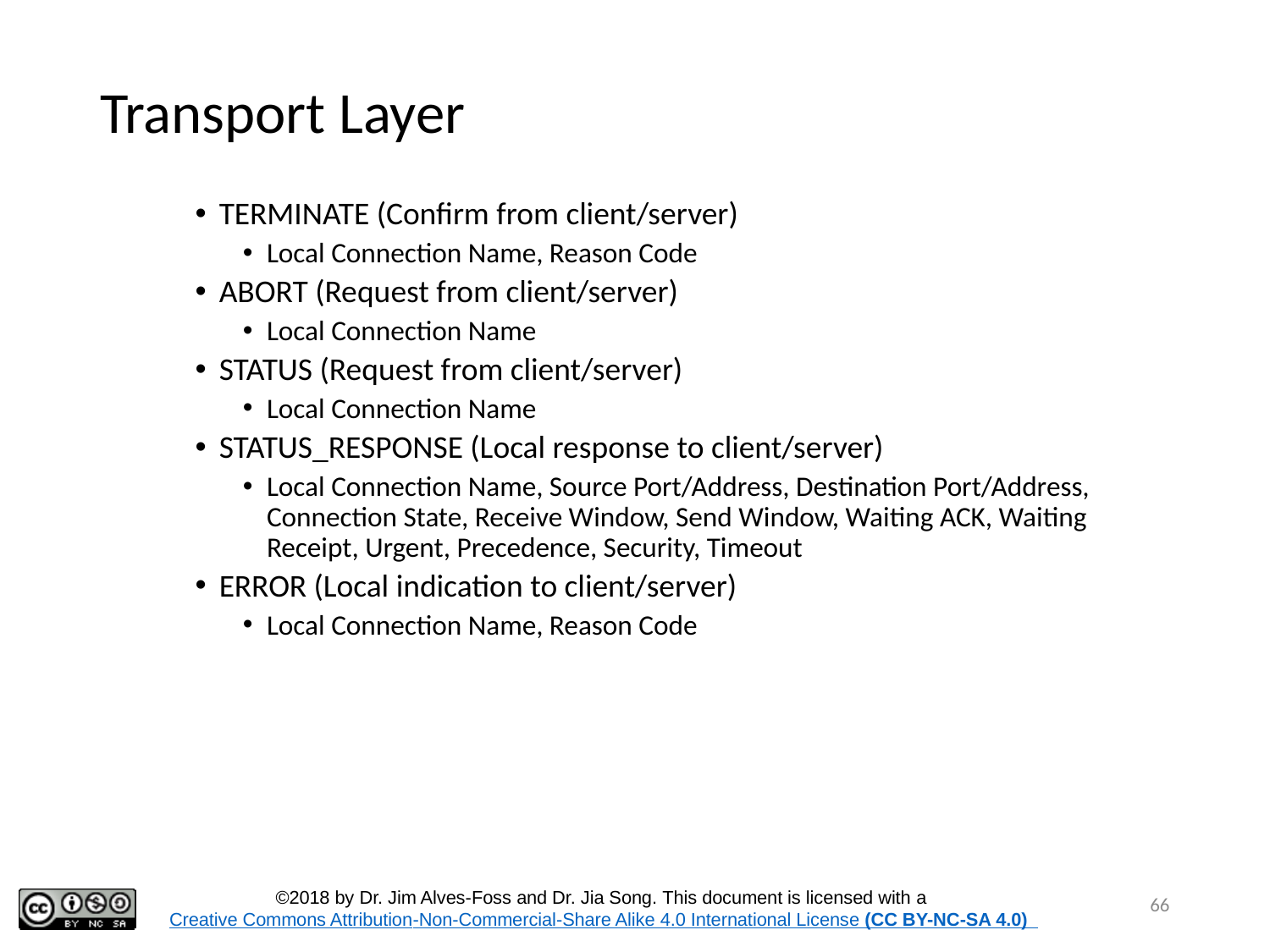

66
# Transport Layer
TERMINATE (Confirm from client/server)
Local Connection Name, Reason Code
ABORT (Request from client/server)
Local Connection Name
STATUS (Request from client/server)
Local Connection Name
STATUS_RESPONSE (Local response to client/server)
Local Connection Name, Source Port/Address, Destination Port/Address, Connection State, Receive Window, Send Window, Waiting ACK, Waiting Receipt, Urgent, Precedence, Security, Timeout
ERROR (Local indication to client/server)
Local Connection Name, Reason Code